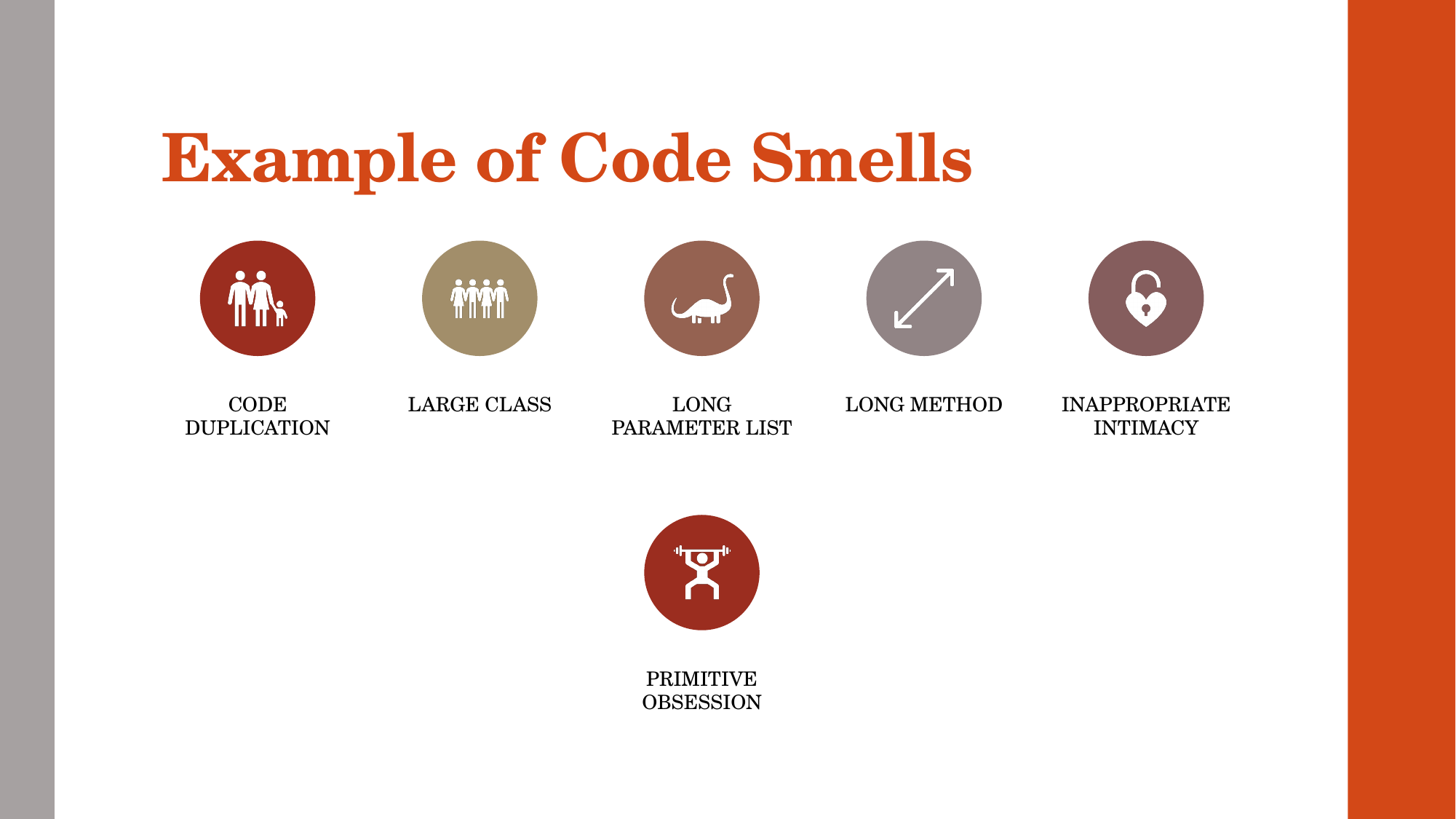

# Example of Code Smells
Code Duplication
Large Class
Long Parameter List
Long Method
Inappropriate Intimacy
Primitive Obsession